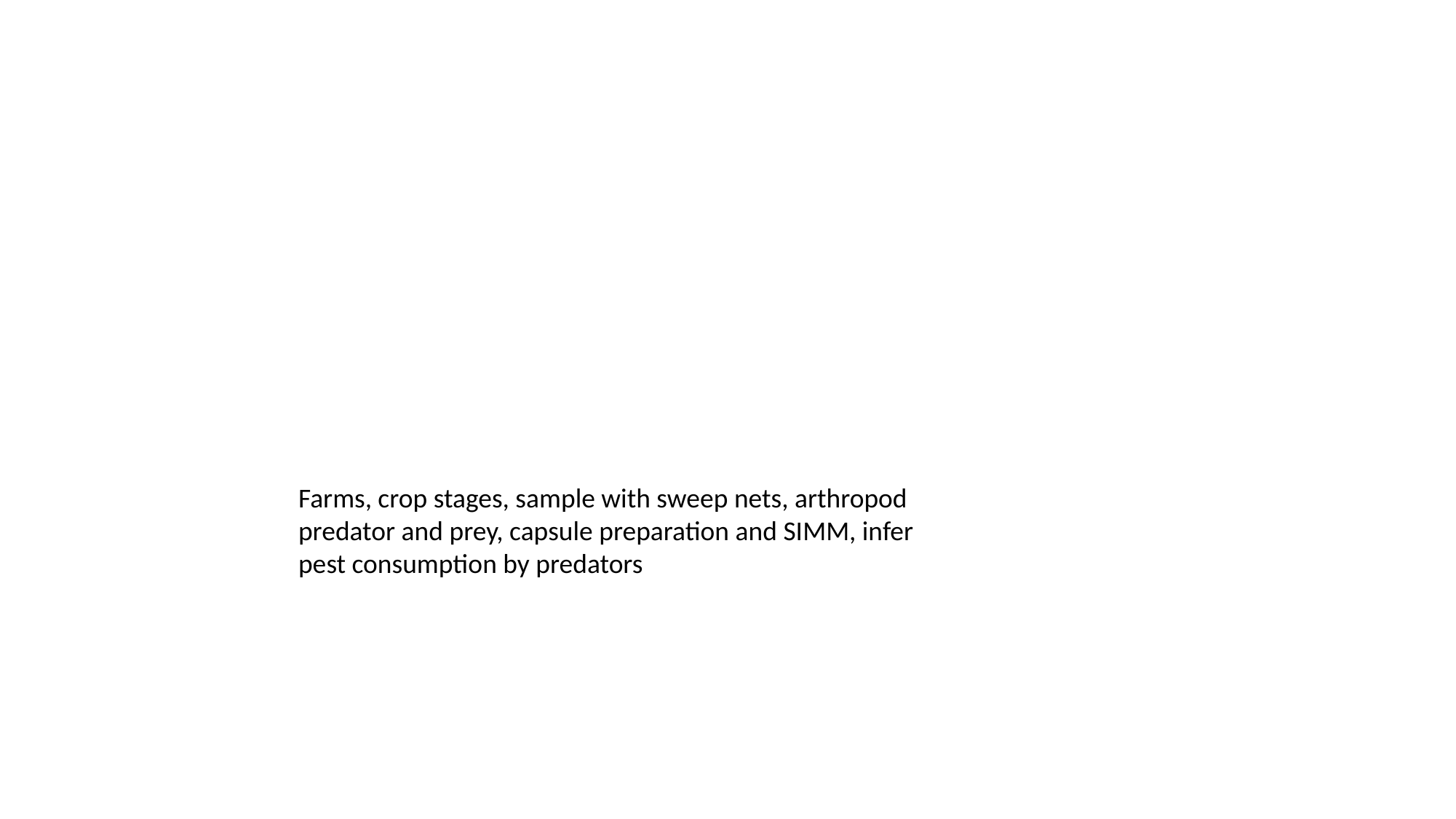

Farms, crop stages, sample with sweep nets, arthropod predator and prey, capsule preparation and SIMM, infer pest consumption by predators